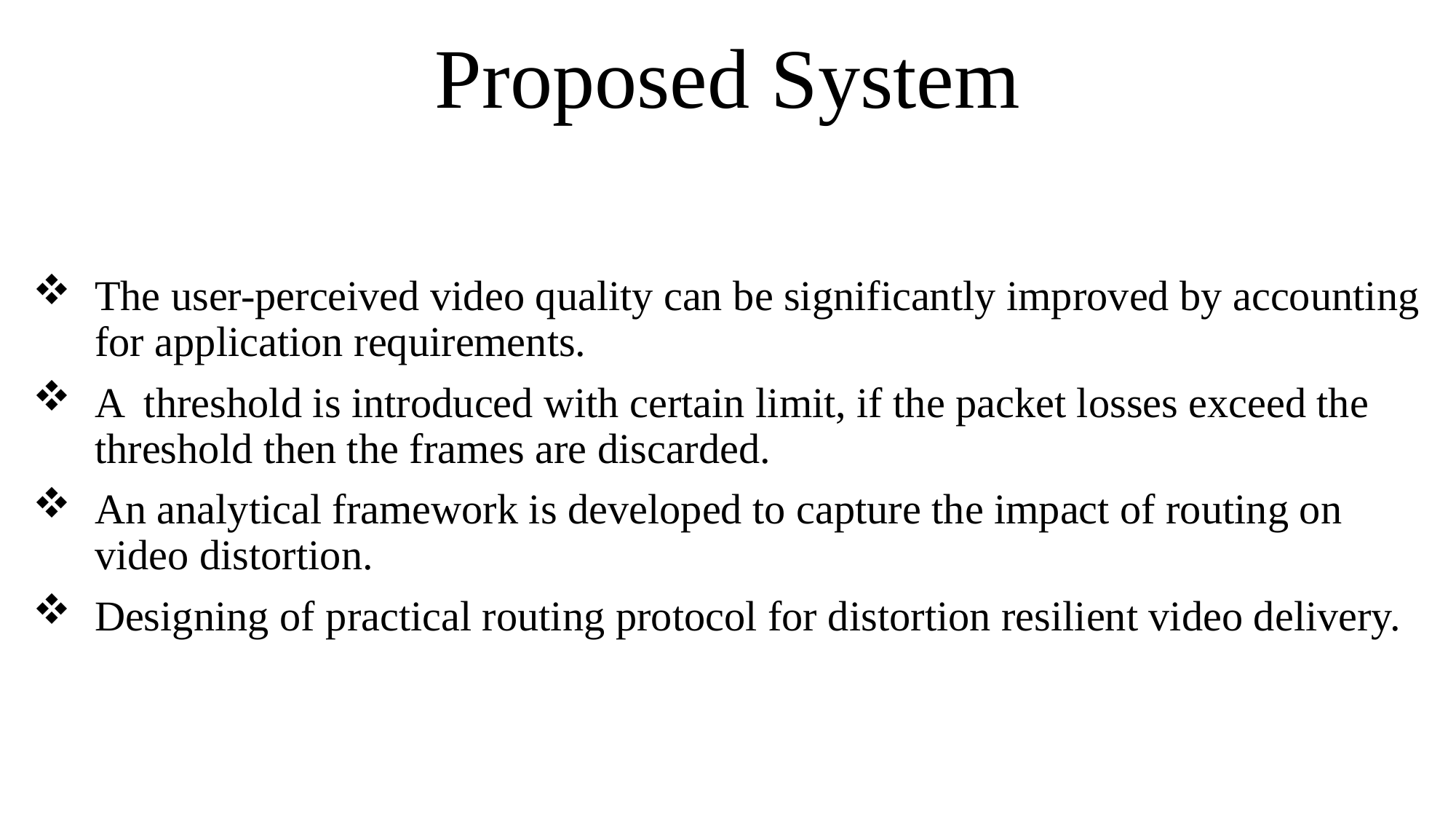

# Proposed System

The user-perceived video quality can be significantly improved by accounting for application requirements.
A  threshold is introduced with certain limit, if the packet losses exceed the threshold then the frames are discarded.
An analytical framework is developed to capture the impact of routing on video distortion.
Designing of practical routing protocol for distortion resilient video delivery.